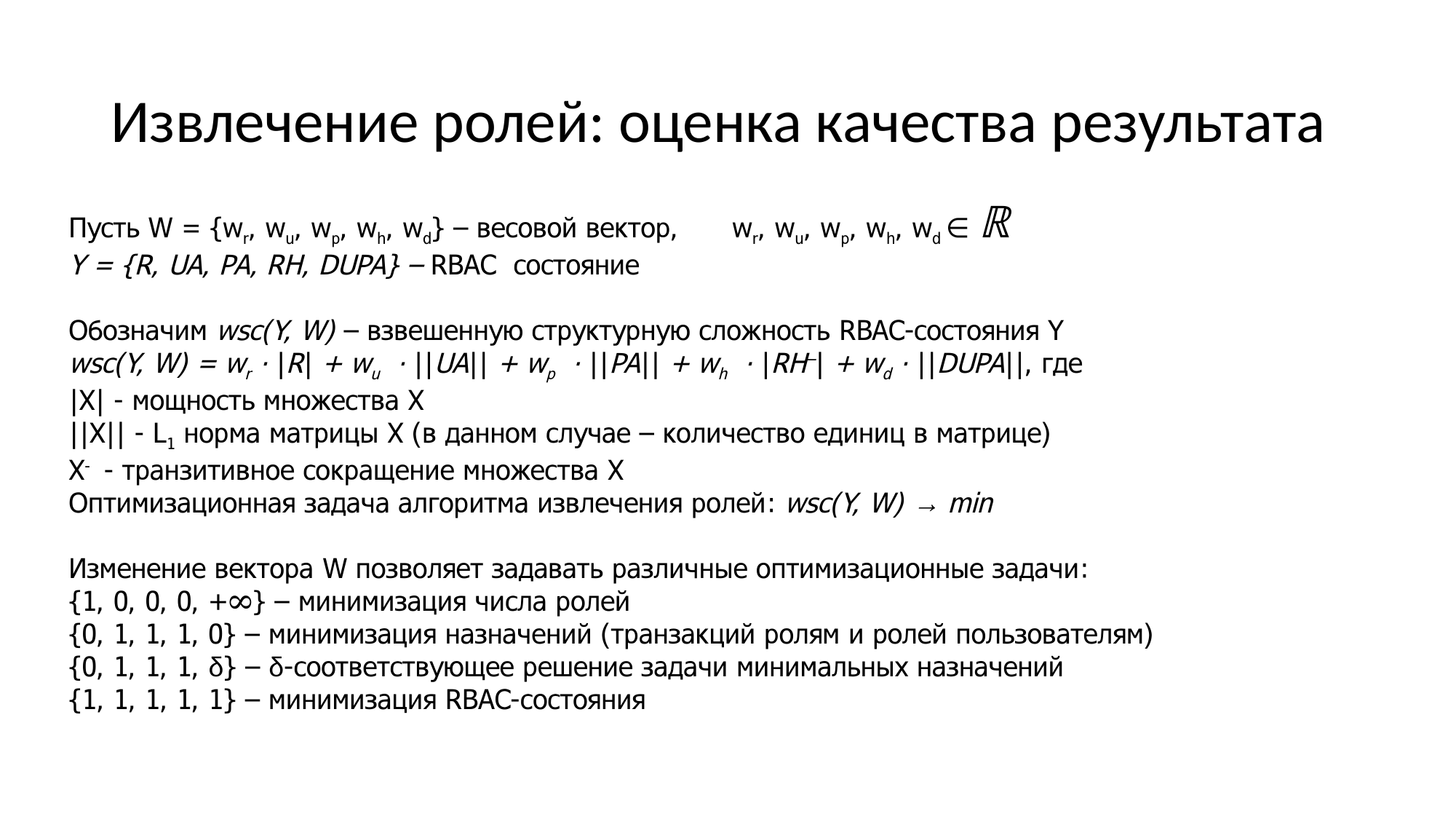

# Извлечение ролей: оценка качества результата
Пусть W = {wr, wu, wp, wh, wd} – весовой вектор, 	 wr, wu, wp, wh, wd ∈ ℝ
Y = {R, UA, PA, RH, DUPA} – RBAC  состояние

Обозначим wsc(Y, W) – взвешенную структурную сложность RBAC-состояния Y
wsc(Y, W) = wr ∙ |R| + wu  ∙ ||UA|| + wp  ∙ ||PA|| + wh  ∙ |RH–| + wd ∙ ||DUPA||, где
|X| - мощность множества X
||X|| - L1 норма матрицы X (в данном случае – количество единиц в матрице)
X-  - транзитивное сокращение множества X
Оптимизационная задача алгоритма извлечения ролей: wsc(Y, W) → min

Изменение вектора W позволяет задавать различные оптимизационные задачи:
{1, 0, 0, 0, +∞} – минимизация числа ролей
{0, 1, 1, 1, 0} – минимизация назначений (транзакций ролям и ролей пользователям)
{0, 1, 1, 1, δ} – δ-соответствующее решение задачи минимальных назначений
{1, 1, 1, 1, 1} – минимизация RBAC-состояния